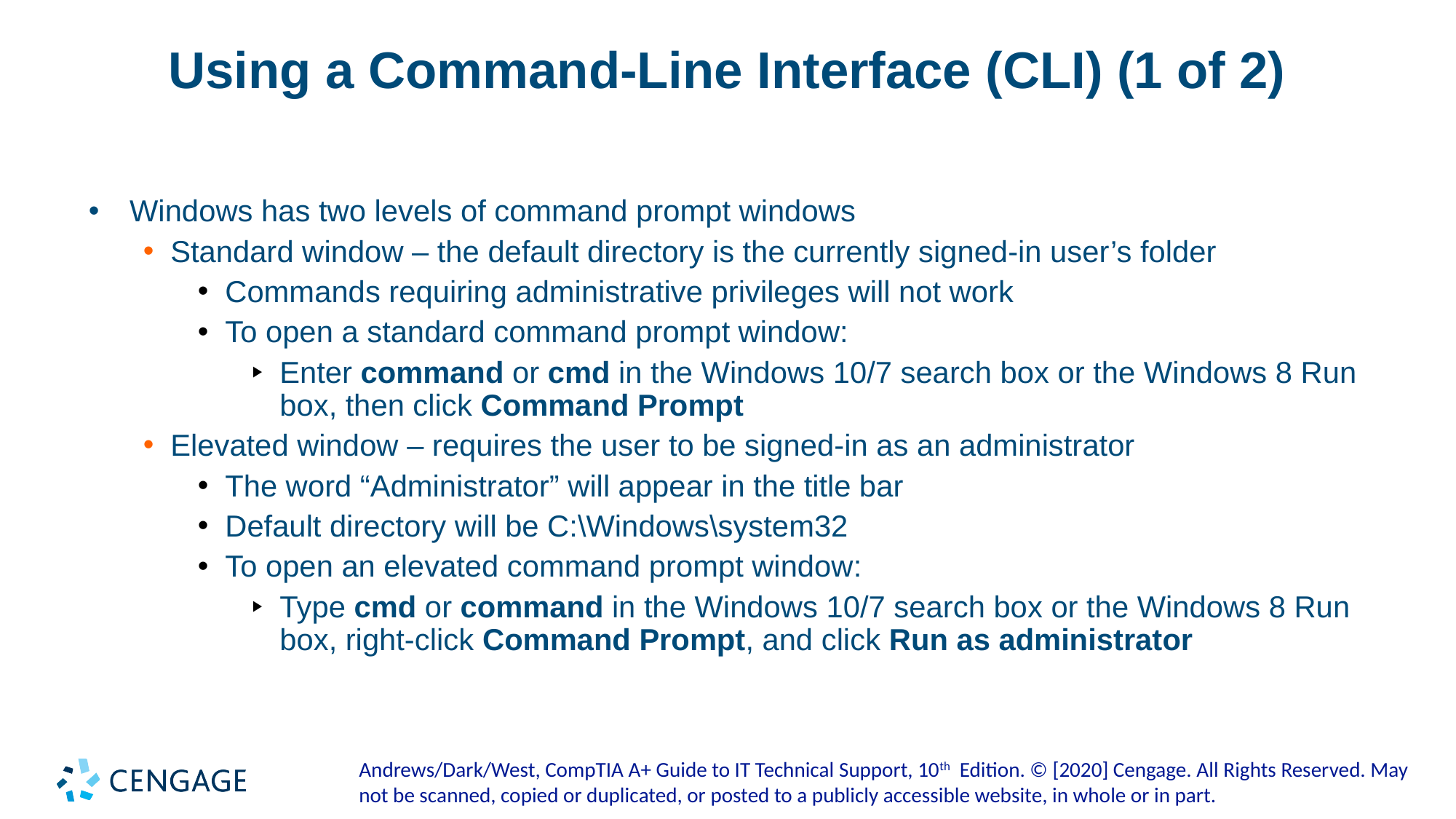

# Using a Command-Line Interface (CLI) (1 of 2)
Windows has two levels of command prompt windows
Standard window – the default directory is the currently signed-in user’s folder
Commands requiring administrative privileges will not work
To open a standard command prompt window:
Enter command or cmd in the Windows 10/7 search box or the Windows 8 Run box, then click Command Prompt
Elevated window – requires the user to be signed-in as an administrator
The word “Administrator” will appear in the title bar
Default directory will be C:\Windows\system32
To open an elevated command prompt window:
Type cmd or command in the Windows 10/7 search box or the Windows 8 Run box, right-click Command Prompt, and click Run as administrator